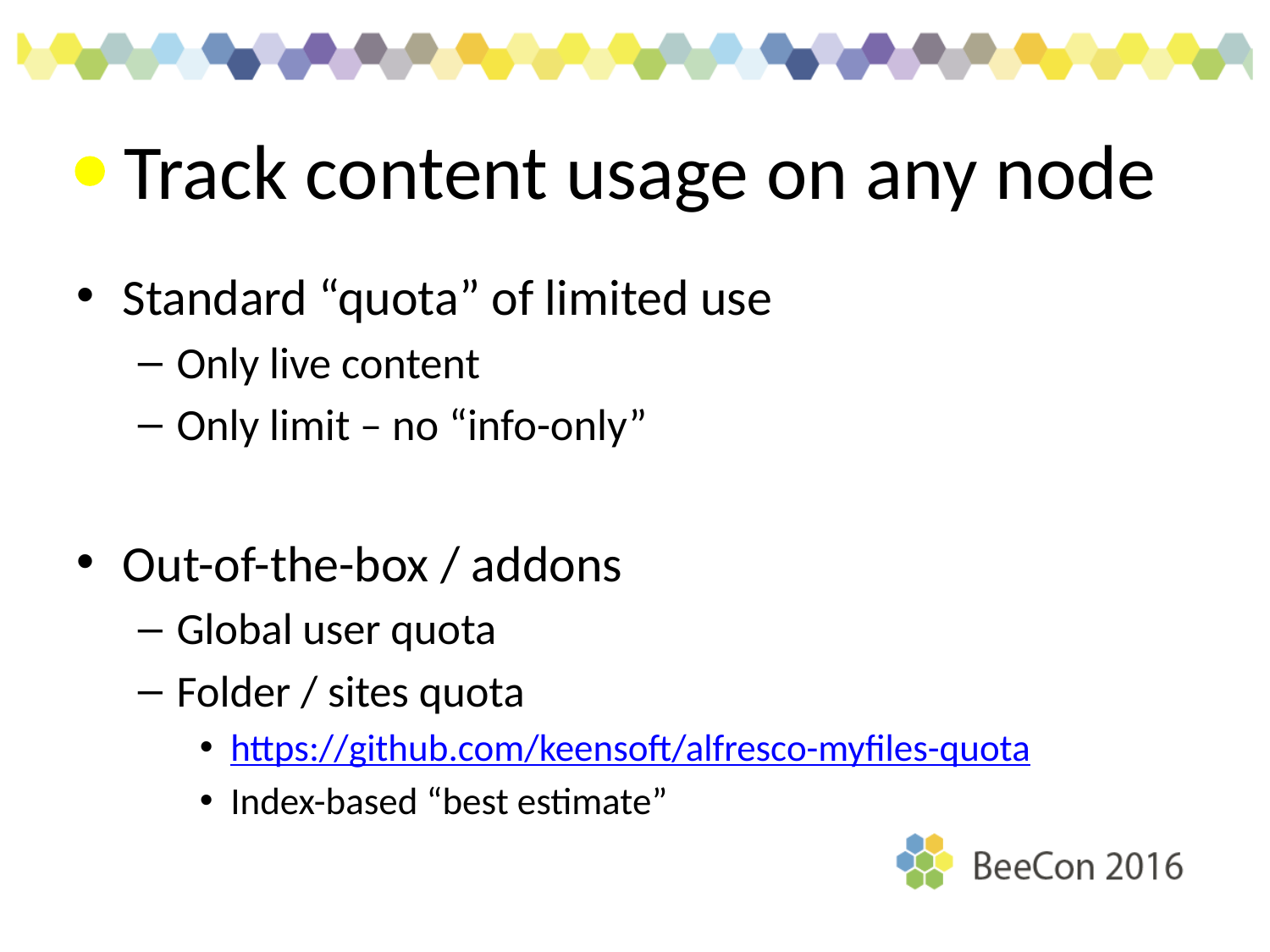

# Track content usage on any node

Standard “quota” of limited use
Only live content
Only limit – no “info-only”

Out-of-the-box / addons
Global user quota
Folder / sites quota
https://github.com/keensoft/alfresco-myfiles-quota
Index-based “best estimate”